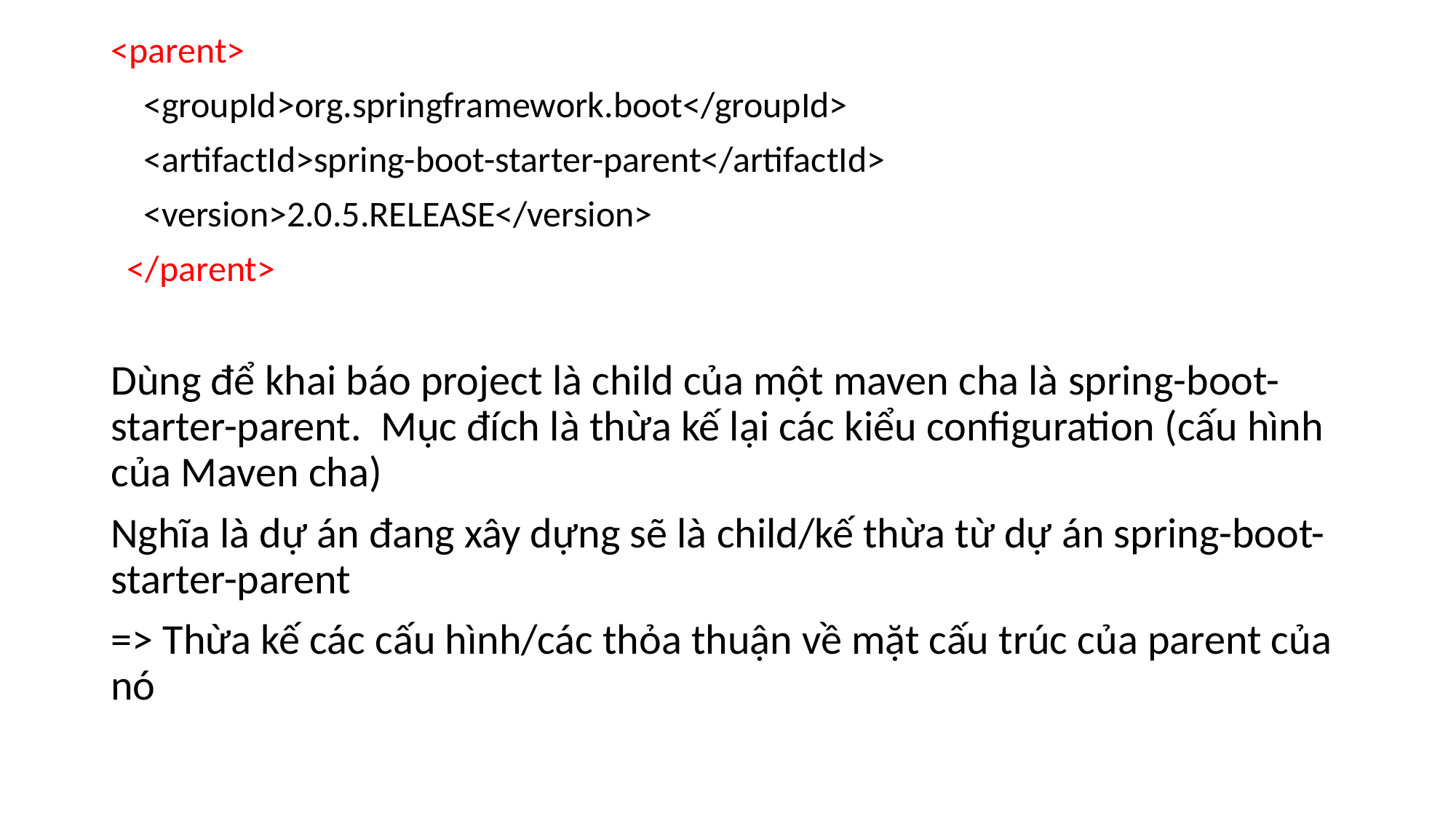

<parent>
    <groupId>org.springframework.boot</groupId>
    <artifactId>spring-boot-starter-parent</artifactId>
    <version>2.0.5.RELEASE</version>
  </parent>

Dùng để khai báo project là child của một maven cha là spring-boot-starter-parent.  Mục đích là thừa kế lại các kiểu configuration (cấu hình của Maven cha)
Nghĩa là dự án đang xây dựng sẽ là child/kế thừa từ dự án spring-boot-starter-parent
=> Thừa kế các cấu hình/các thỏa thuận về mặt cấu trúc của parent của nó